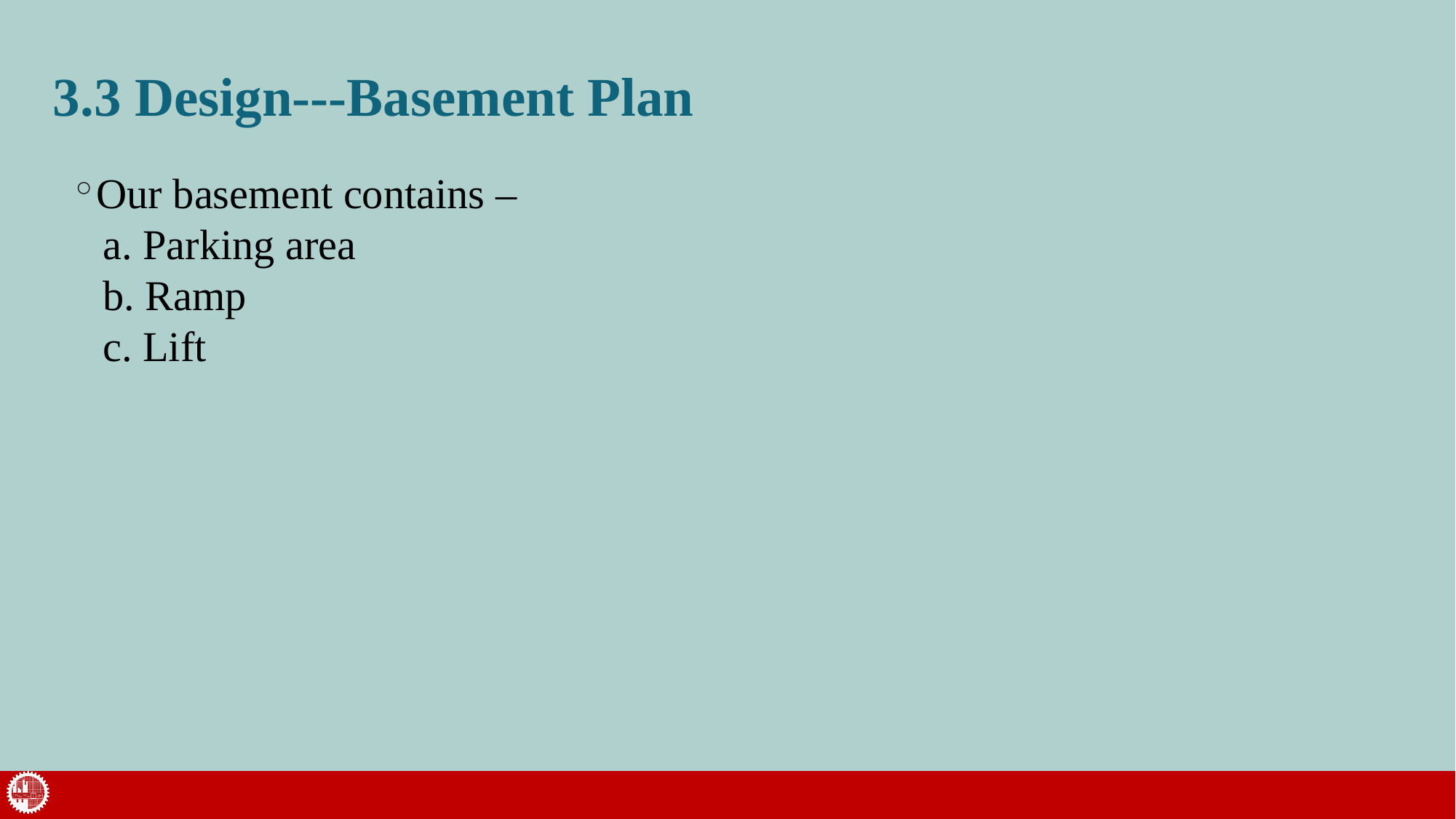

# 3.3 Design---Basement Plan
Our basement contains –
   a. Parking area
   b. Ramp
   c. Lift